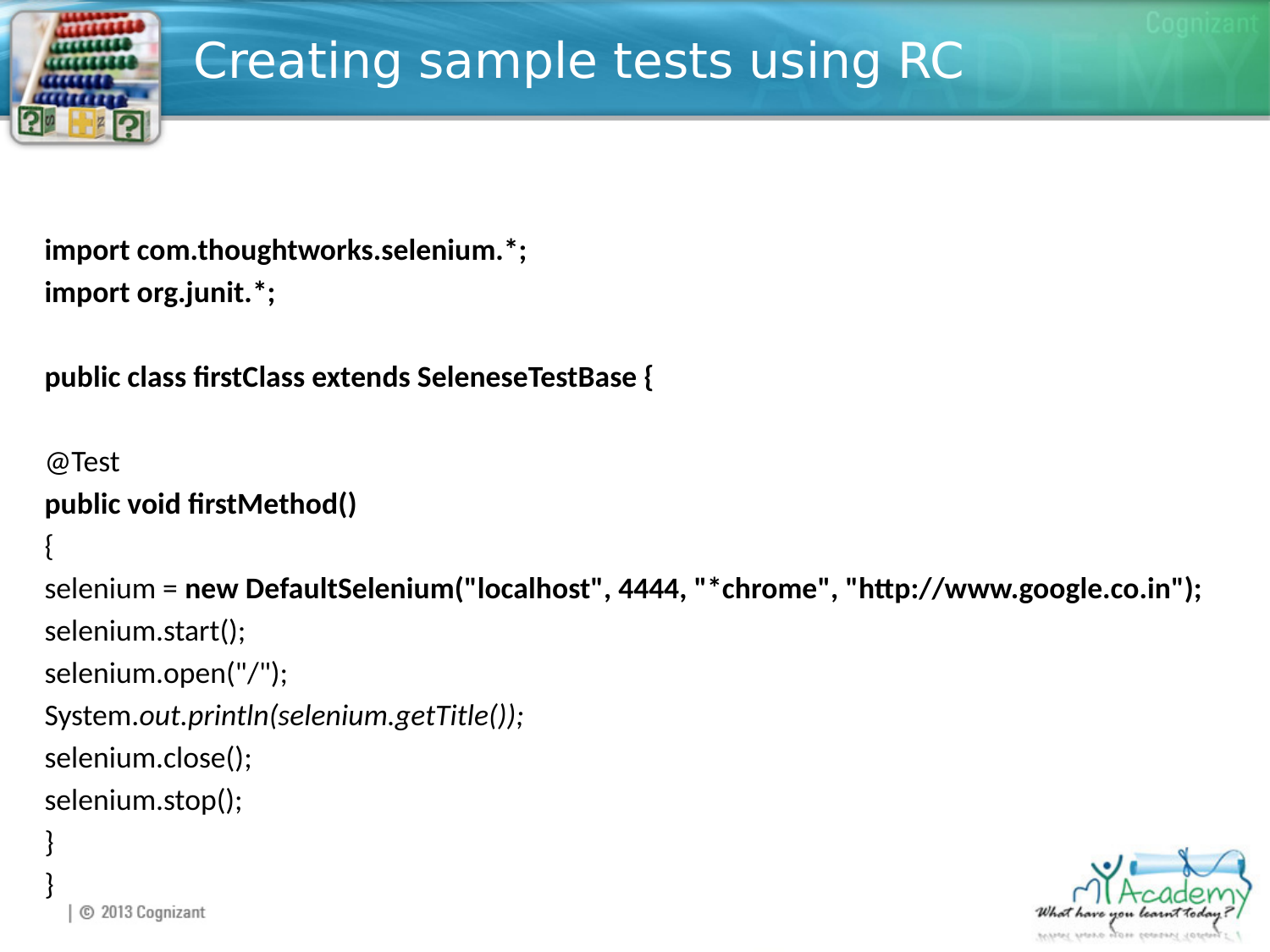

# Creating sample tests using RC
import com.thoughtworks.selenium.*;
import org.junit.*;

public class firstClass extends SeleneseTestBase {

@Test
public void firstMethod()
{
selenium = new DefaultSelenium("localhost", 4444, "*chrome", "http://www.google.co.in");
selenium.start();
selenium.open("/");
System.out.println(selenium.getTitle());
selenium.close();
selenium.stop();
}
}